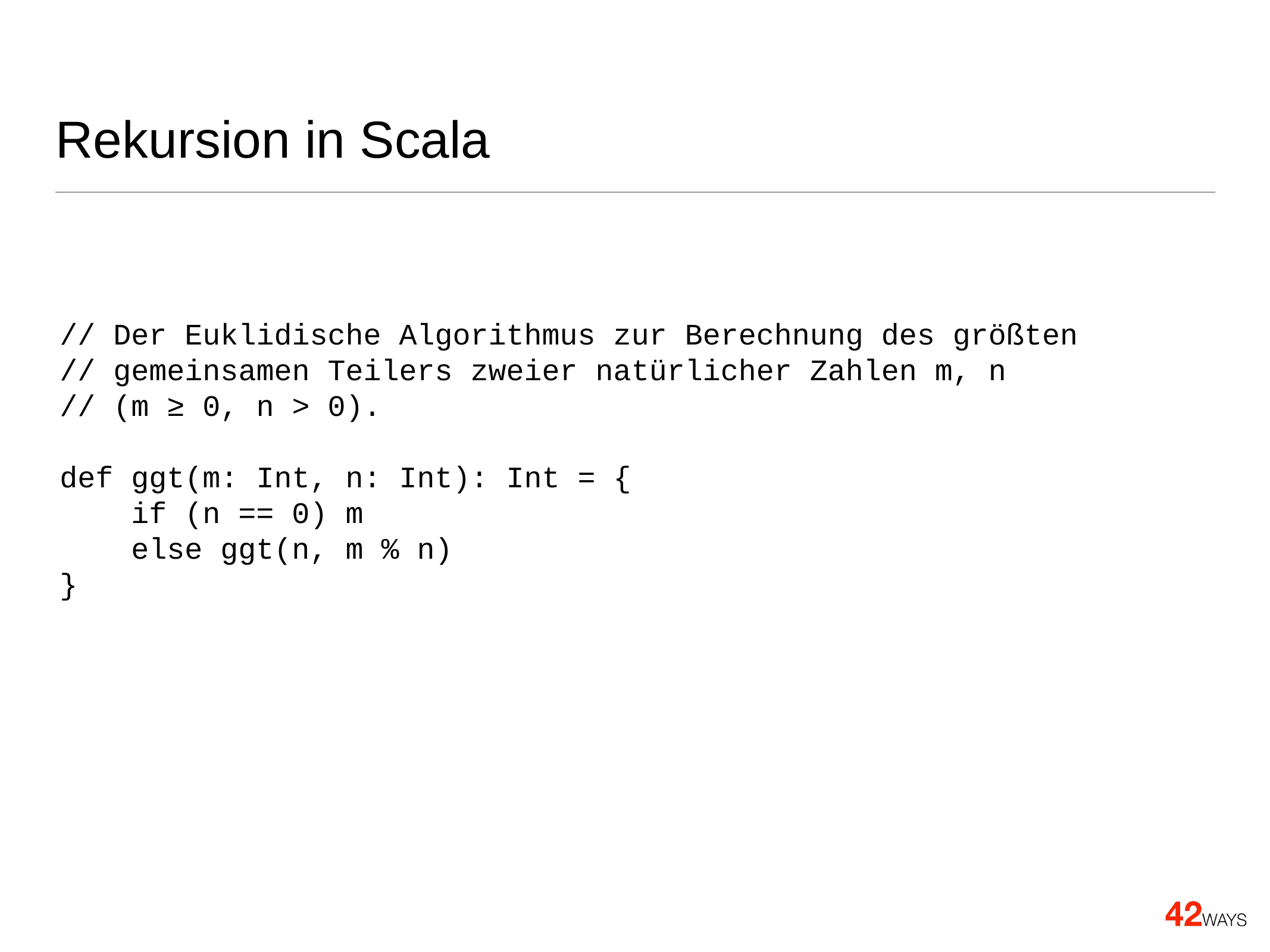

# Rekursion in Scala
// Der Euklidische Algorithmus zur Berechnung des größten
// gemeinsamen Teilers zweier natürlicher Zahlen m, n
// (m ≥ 0, n > 0).

def ggt(m: Int, n: Int): Int = {
    if (n == 0) m
    else ggt(n, m % n)
}